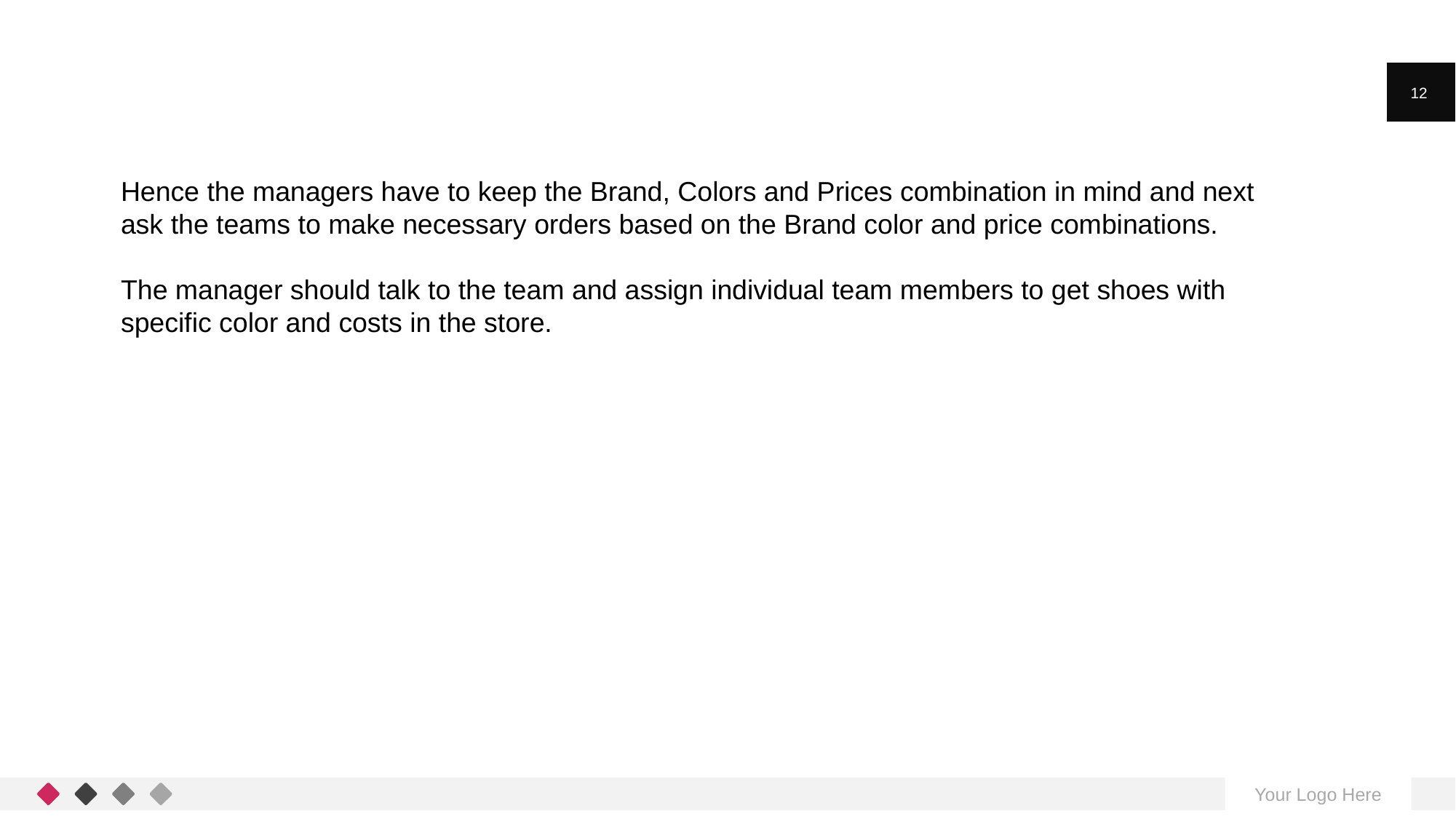

12
Hence the managers have to keep the Brand, Colors and Prices combination in mind and next ask the teams to make necessary orders based on the Brand color and price combinations.

The manager should talk to the team and assign individual team members to get shoes with specific color and costs in the store.
Your Logo Here